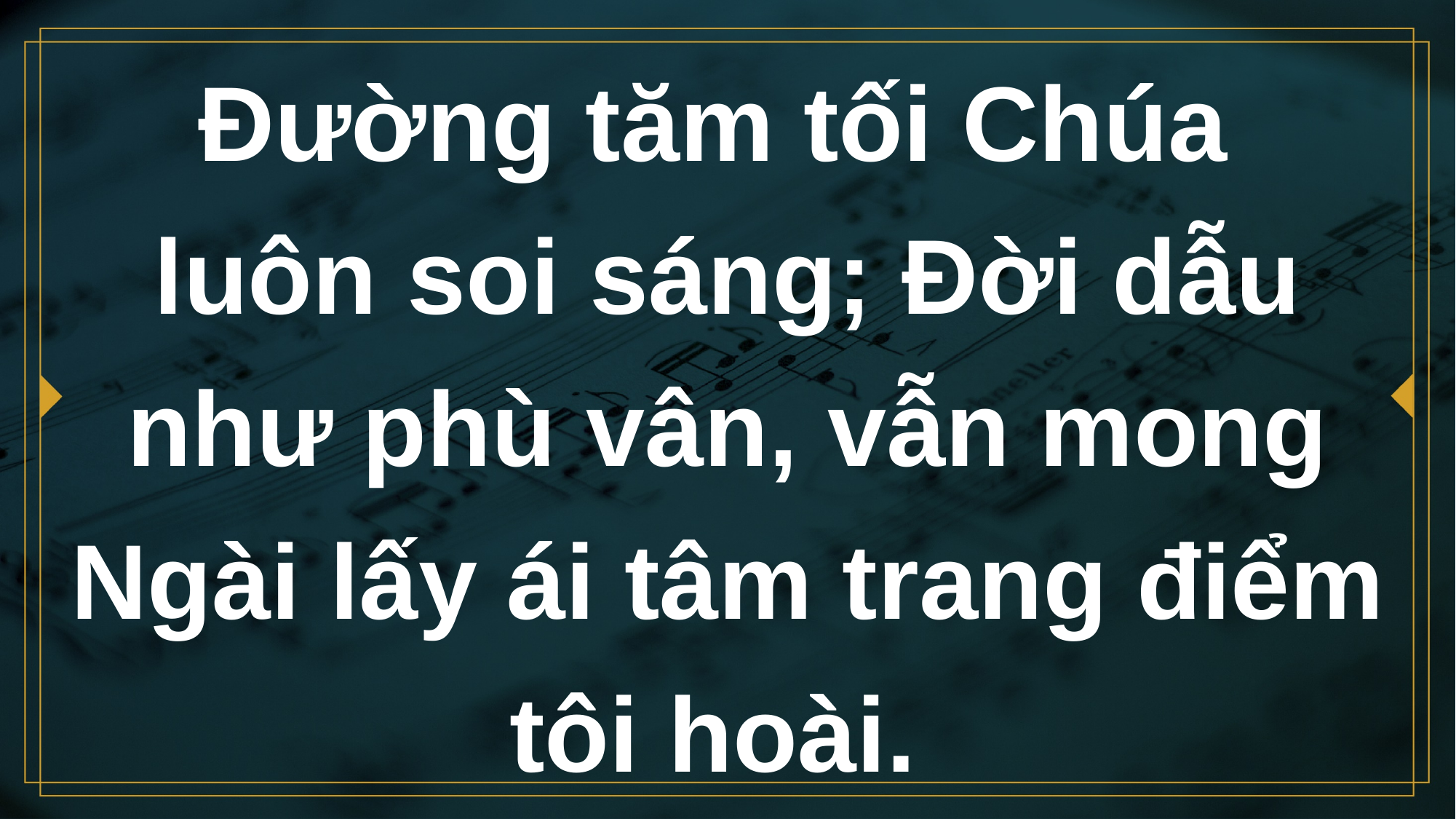

# Đường tăm tối Chúa luôn soi sáng; Đời dẫu như phù vân, vẫn mong Ngài lấy ái tâm trang điểm tôi hoài.